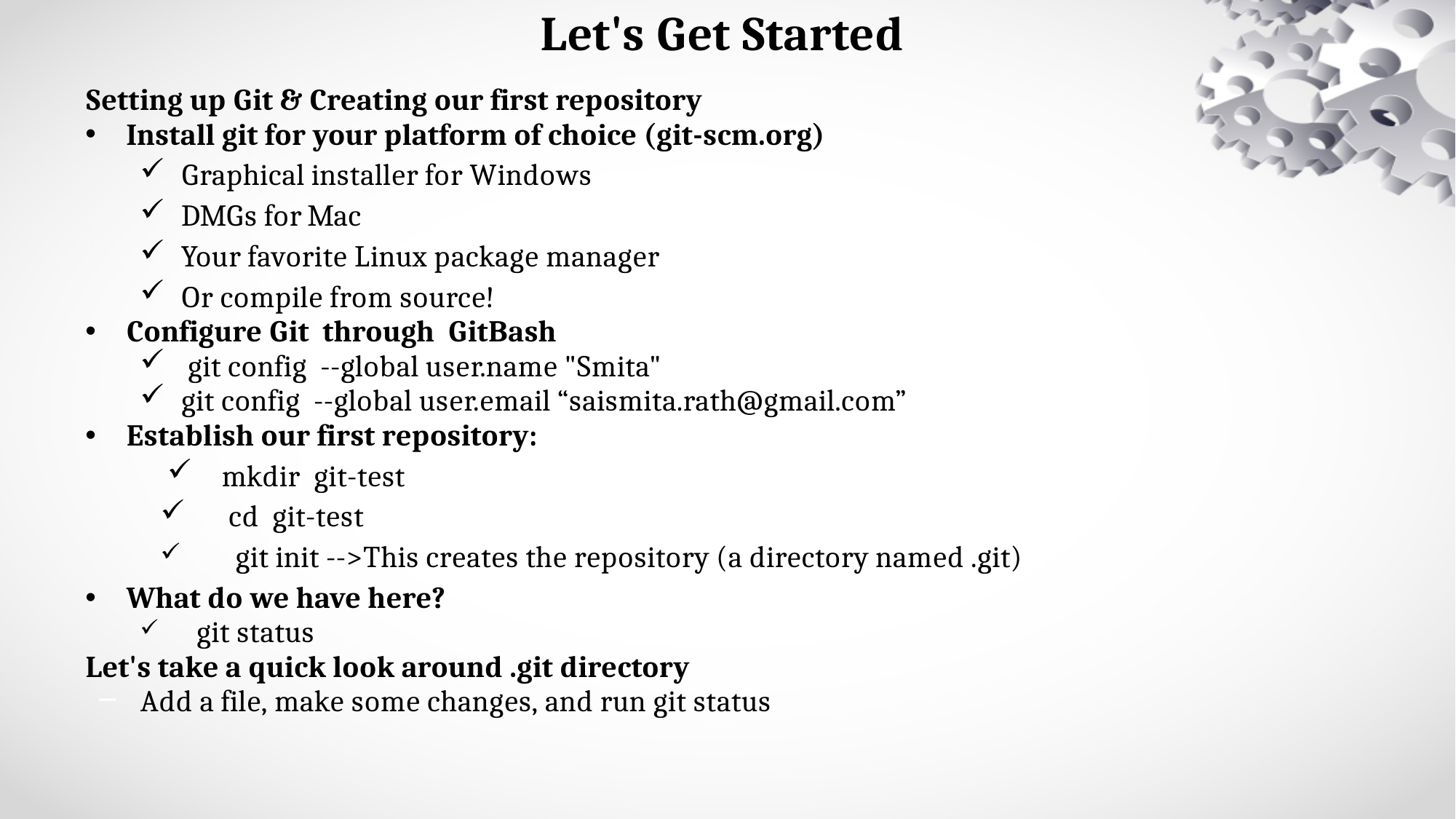

# Let's Get Started
Setting up Git & Creating our first repository
Install git for your platform of choice (git-scm.org)
Graphical installer for Windows
DMGs for Mac
Your favorite Linux package manager
Or compile from source!
Configure Git  through  GitBash
  git config  --global user.name "Smita"
 git config  --global user.email “saismita.rath@gmail.com”
Establish our first repository:
    mkdir  git-test
    cd  git-test
      git init -->This creates the repository (a directory named .git)
What do we have here?
    git status
Let's take a quick look around .git directory
Add a file, make some changes, and run git status